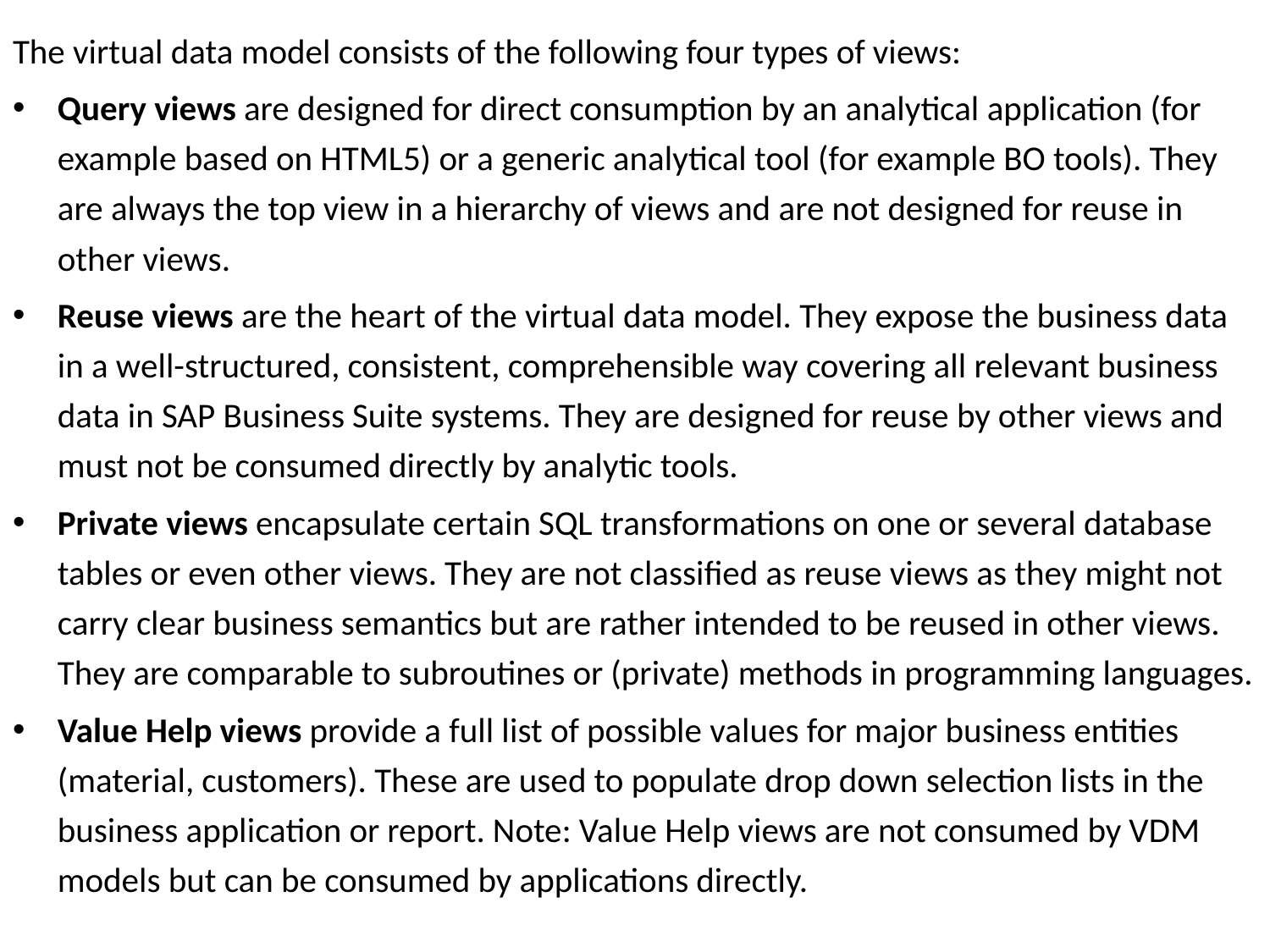

The virtual data model consists of the following four types of views:
Query views are designed for direct consumption by an analytical application (for example based on HTML5) or a generic analytical tool (for example BO tools). They are always the top view in a hierarchy of views and are not designed for reuse in other views.
Reuse views are the heart of the virtual data model. They expose the business data in a well-structured, consistent, comprehensible way covering all relevant business data in SAP Business Suite systems. They are designed for reuse by other views and must not be consumed directly by analytic tools.
Private views encapsulate certain SQL transformations on one or several database tables or even other views. They are not classified as reuse views as they might not carry clear business semantics but are rather intended to be reused in other views. They are comparable to subroutines or (private) methods in programming languages.
Value Help views provide a full list of possible values for major business entities (material, customers). These are used to populate drop down selection lists in the business application or report. Note: Value Help views are not consumed by VDM models but can be consumed by applications directly.